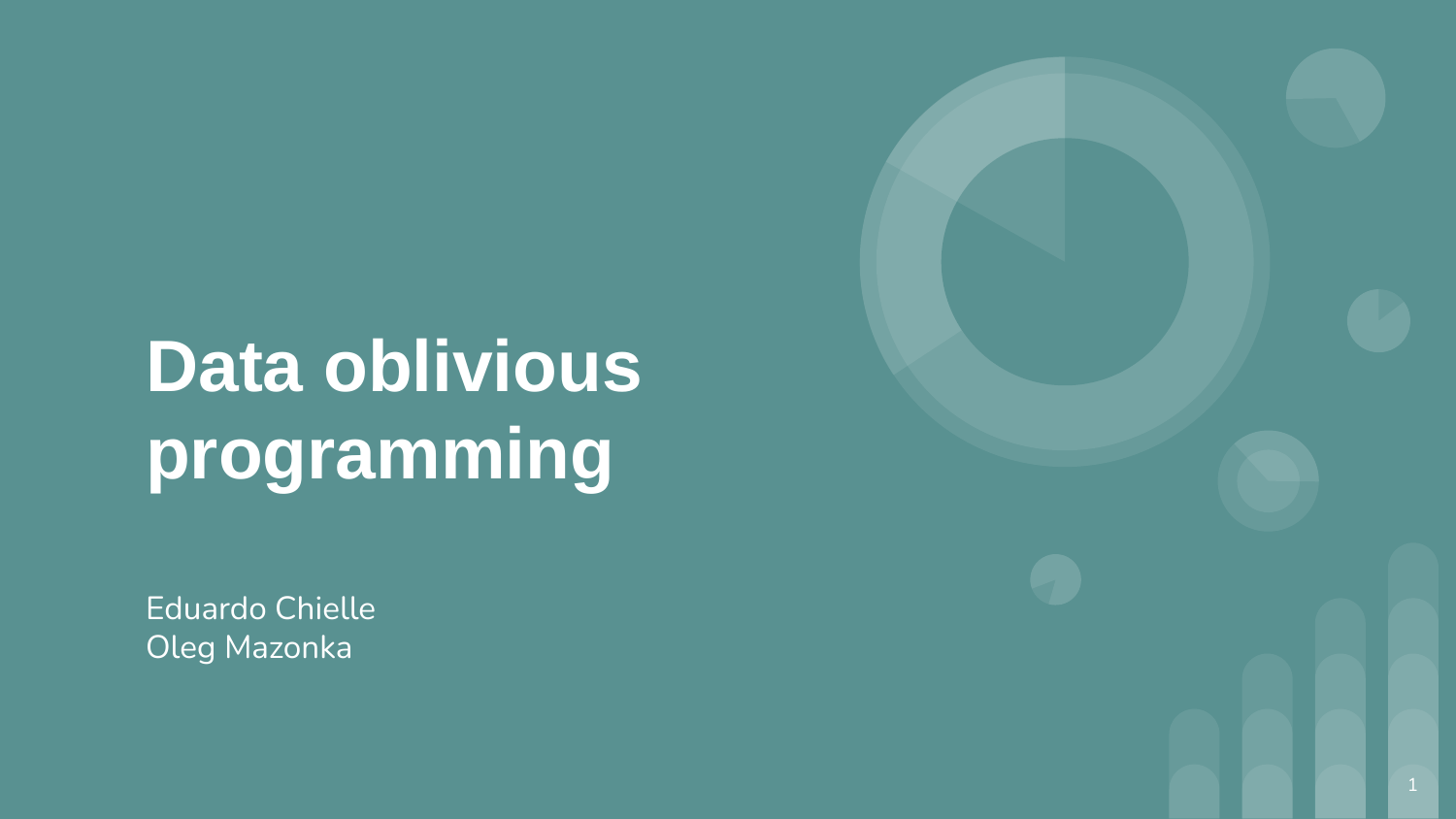

# Data oblivious programming
Eduardo Chielle
Oleg Mazonka
1